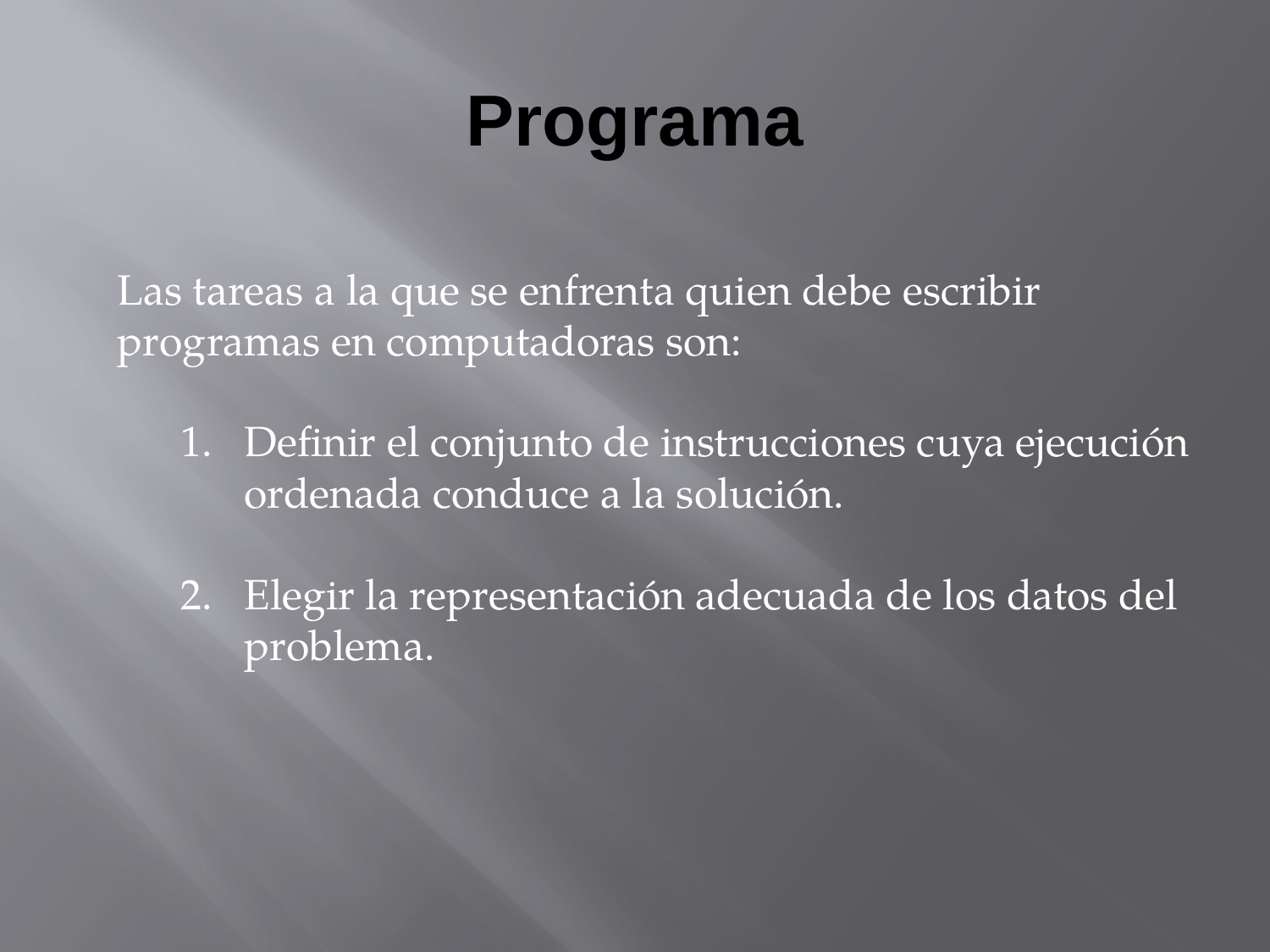

# Programa
Las tareas a la que se enfrenta quien debe escribir programas en computadoras son:

Definir el conjunto de instrucciones cuya ejecución ordenada conduce a la solución.

Elegir la representación adecuada de los datos del problema.